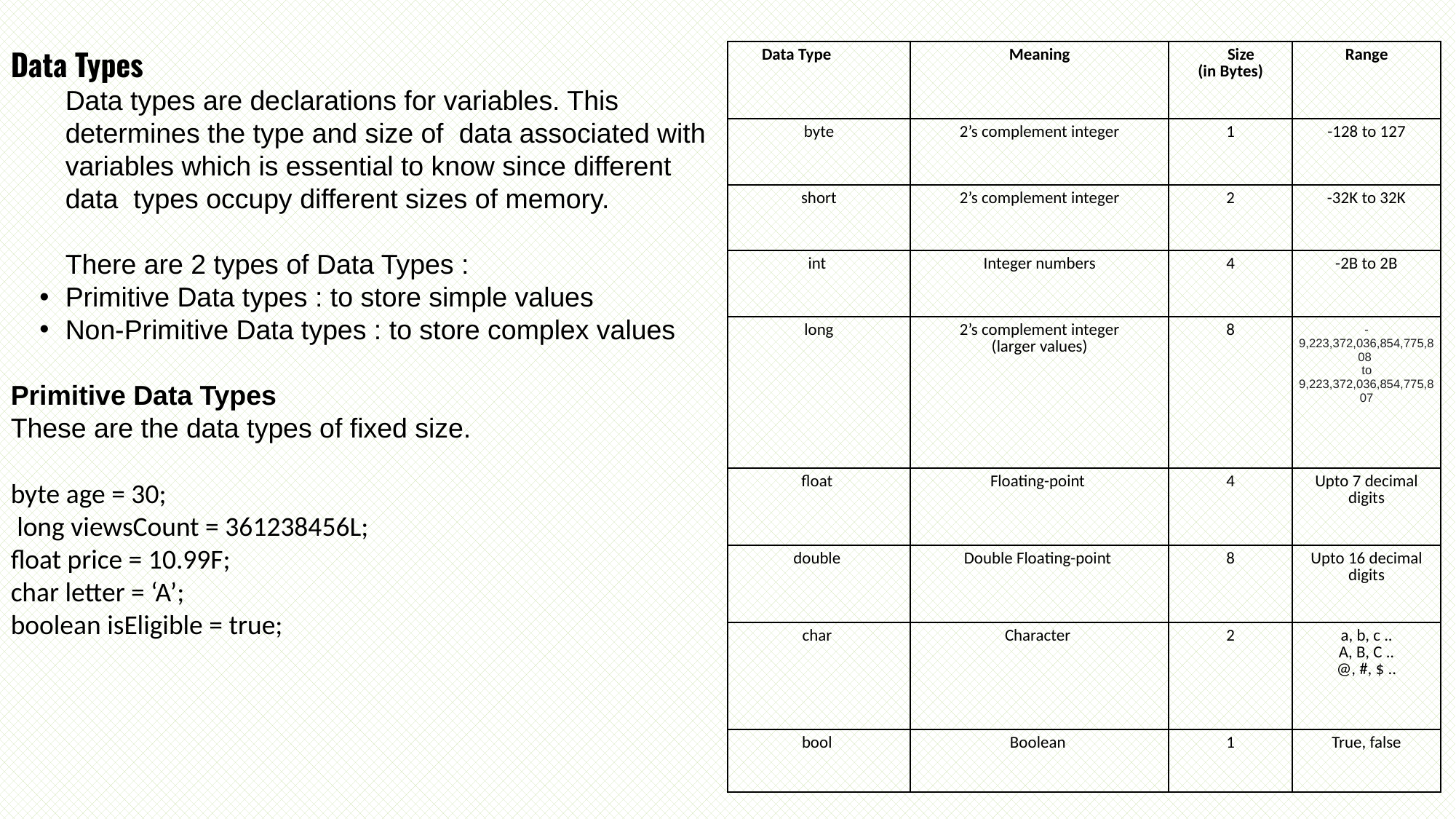

Data Types
Data types are declarations for variables. This determines the type and size of  data associated with variables which is essential to know since different data  types occupy different sizes of memory.
There are 2 types of Data Types :
Primitive Data types : to store simple values
Non-Primitive Data types : to store complex values
Primitive Data Types
These are the data types of fixed size.

byte age = 30;
 long viewsCount = 361238456L;
float price = 10.99F;
char letter = ‘A’;
boolean isEligible = true;

| Data Type | Meaning | Size  (in Bytes) | Range |
| --- | --- | --- | --- |
| byte | 2’s complement integer | 1 | -128 to 127 |
| short | 2’s complement integer | 2 | -32K to 32K |
| int | Integer numbers | 4 | -2B to 2B |
| long | 2’s complement integer (larger values) | 8 | -9,223,372,036,854,775,808  to 9,223,372,036,854,775,807 |
| float | Floating-point | 4 | Upto 7 decimal digits |
| double | Double Floating-point | 8 | Upto 16 decimal digits |
| char | Character | 2 | a, b, c .. A, B, C .. @, #, $ .. |
| bool | Boolean | 1 | True, false |